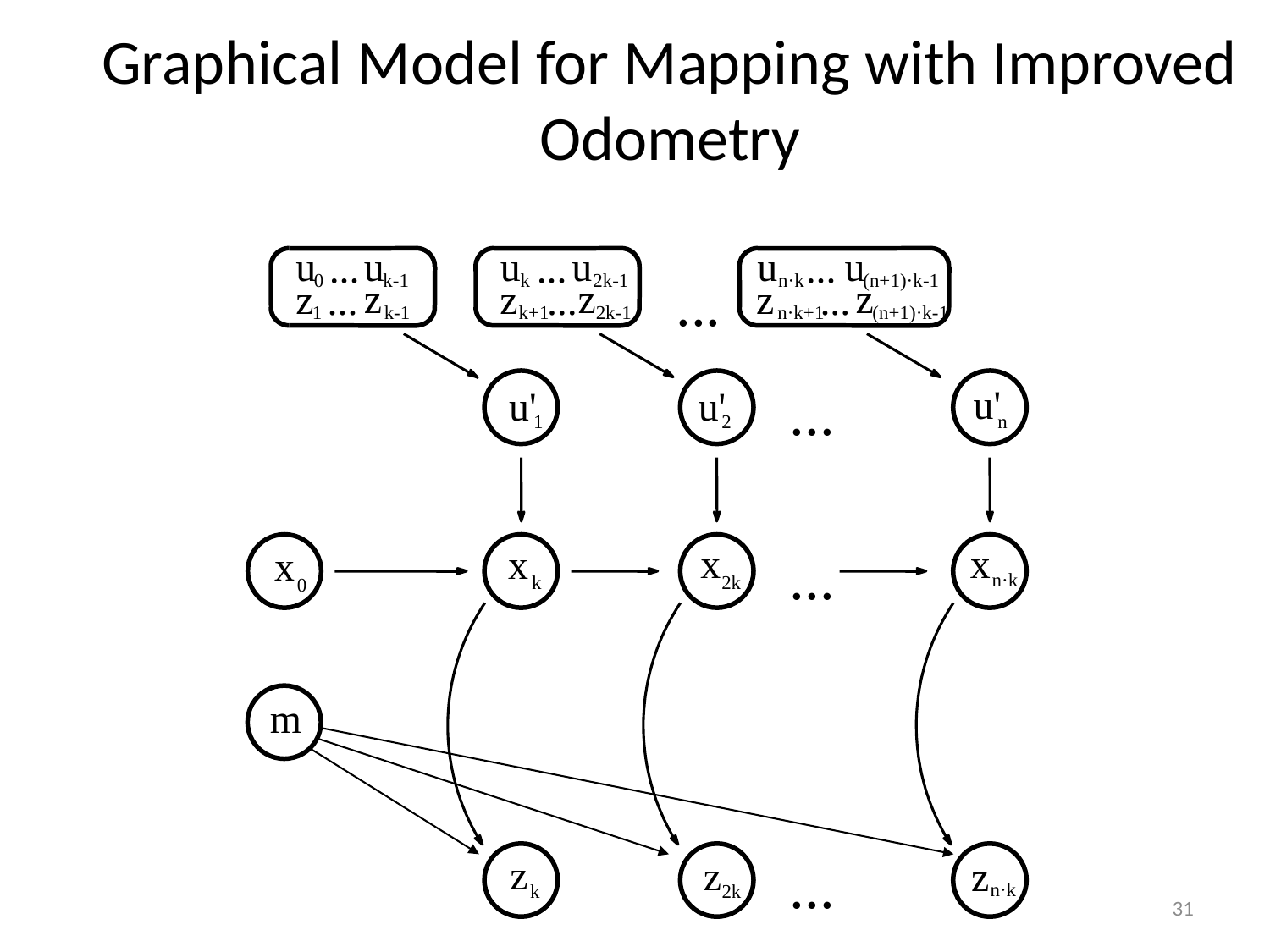

# Graphical Model for Mapping with Improved Odometry
u
u
...

0
k-1
z
z
...
1
k-1

u
u
...

k
2k-1
z
z
...
k+1
2k-1

u
u
...

n·k
(n+1)·k-1
z
z
...
n·k+1
(n+1)·k-1

...

...
u'
u'
u'
1
2
n

x
x
x
...
x
n·k

k
2k

0

m

...
z
z
z
n·k
k
2k
31